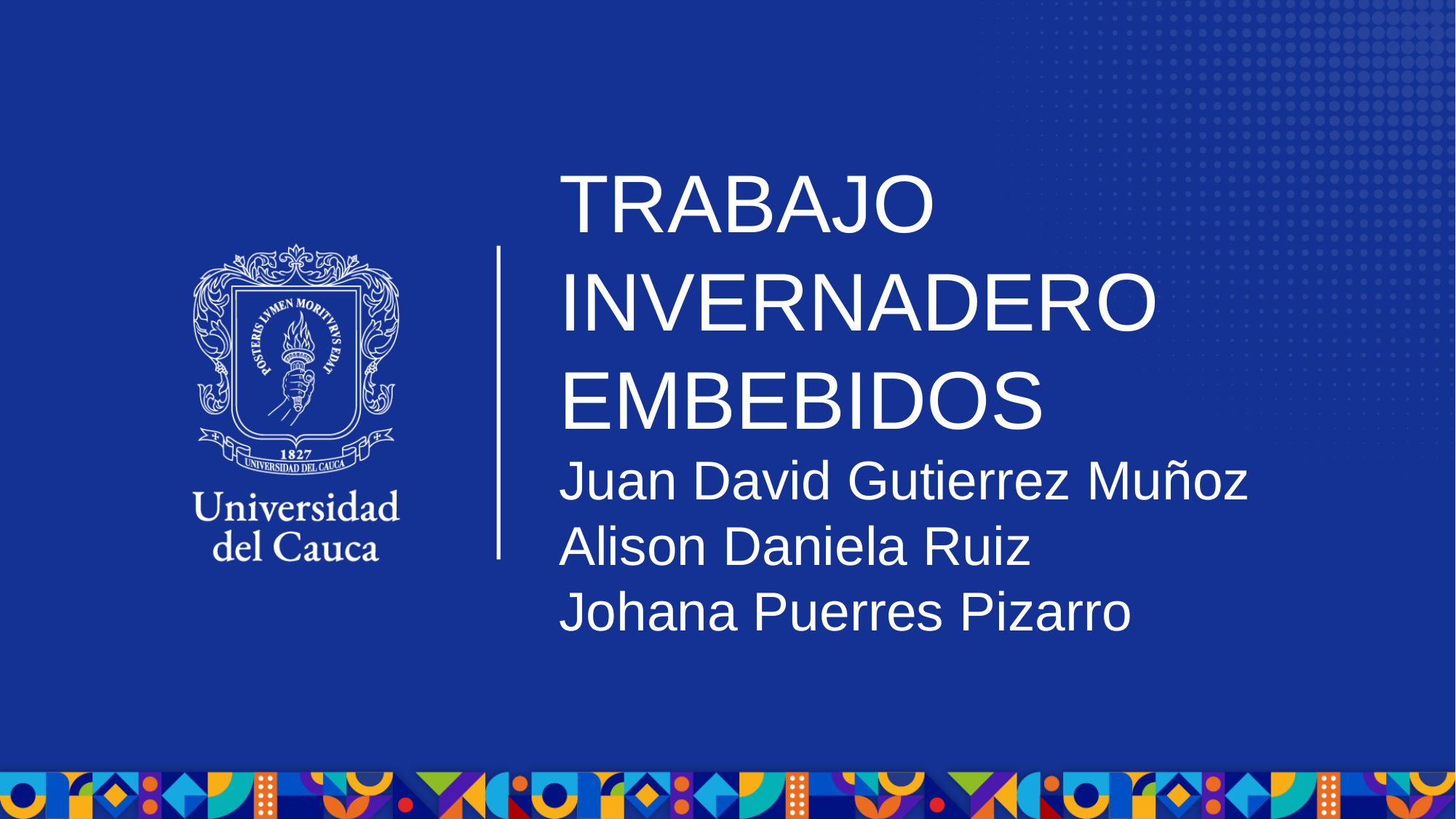

TRABAJO INVERNADERO EMBEBIDOS
Juan David Gutierrez Muñoz
Alison Daniela Ruiz
Johana Puerres Pizarro